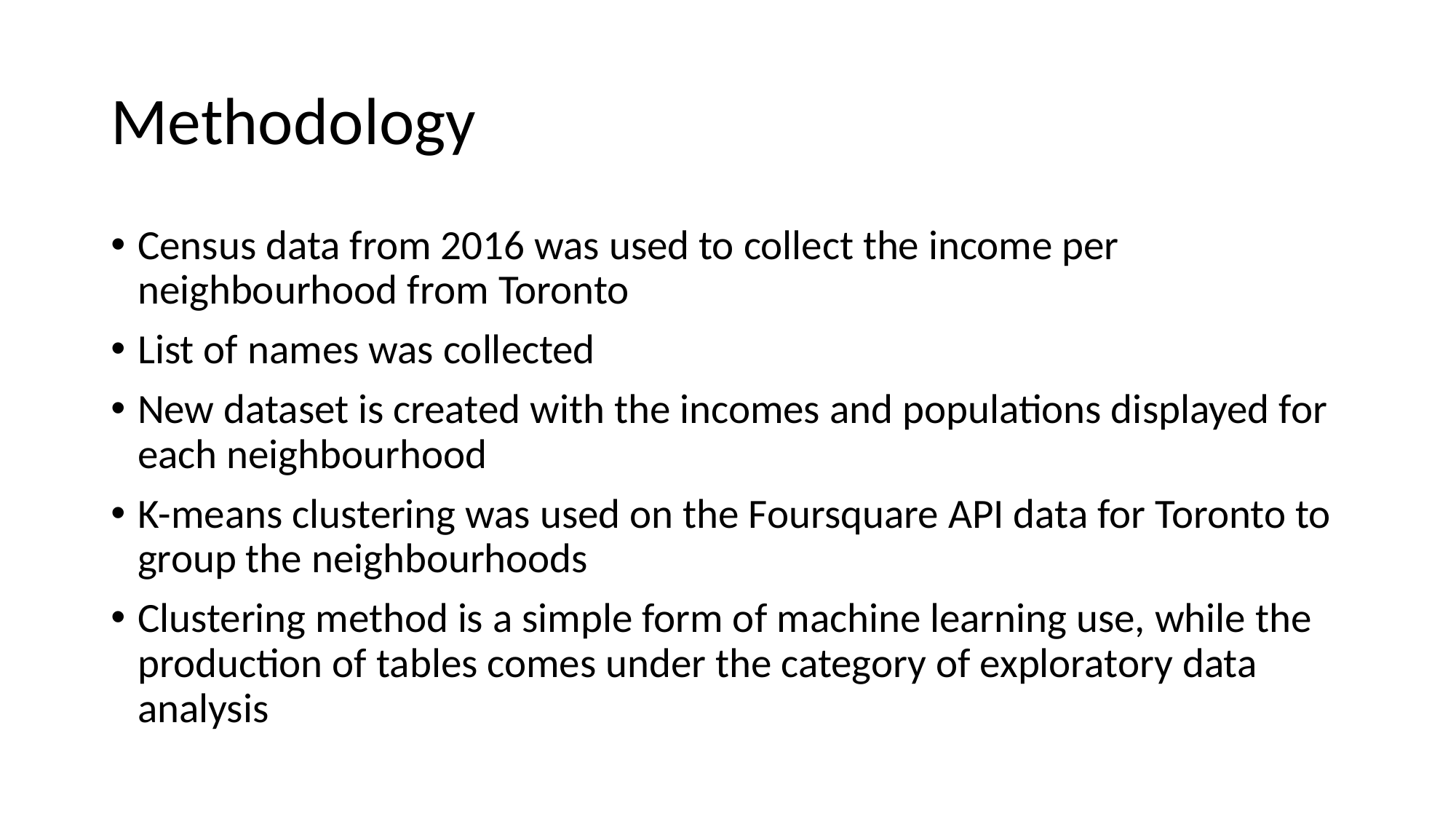

# Methodology
Census data from 2016 was used to collect the income per neighbourhood from Toronto
List of names was collected
New dataset is created with the incomes and populations displayed for each neighbourhood
K-means clustering was used on the Foursquare API data for Toronto to group the neighbourhoods
Clustering method is a simple form of machine learning use, while the production of tables comes under the category of exploratory data analysis